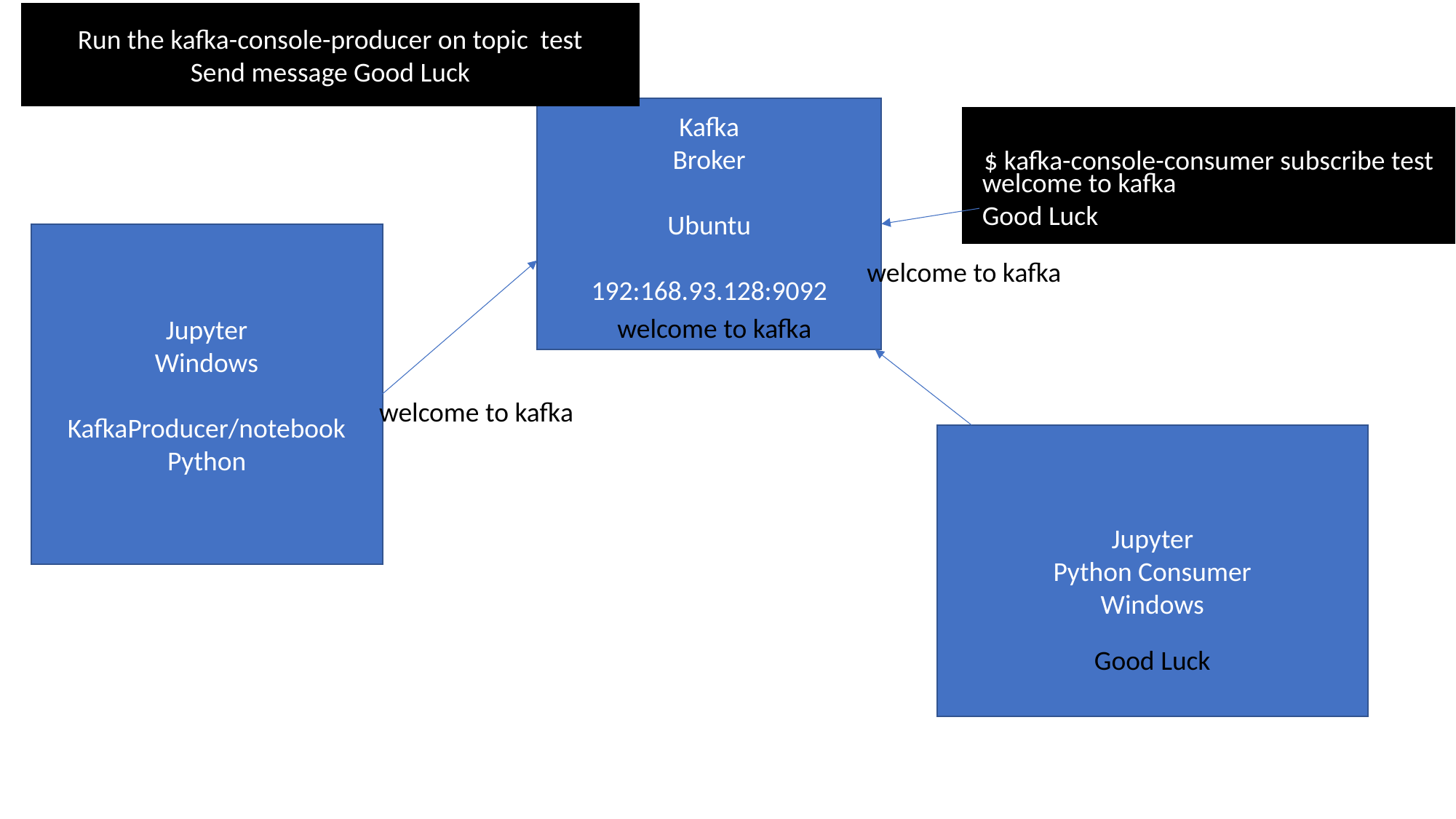

Run the kafka-console-producer on topic  test
Send message Good Luck
Kafka
Broker

Ubuntu

192:168.93.128:9092

$ kafka-console-consumer subscribe test

welcome to kafka
Good Luck
Jupyter
Windows

KafkaProducer/notebook
Python
welcome to kafka
welcome to kafka
welcome to kafka
Jupyter
Python Consumer
Windows
Good Luck